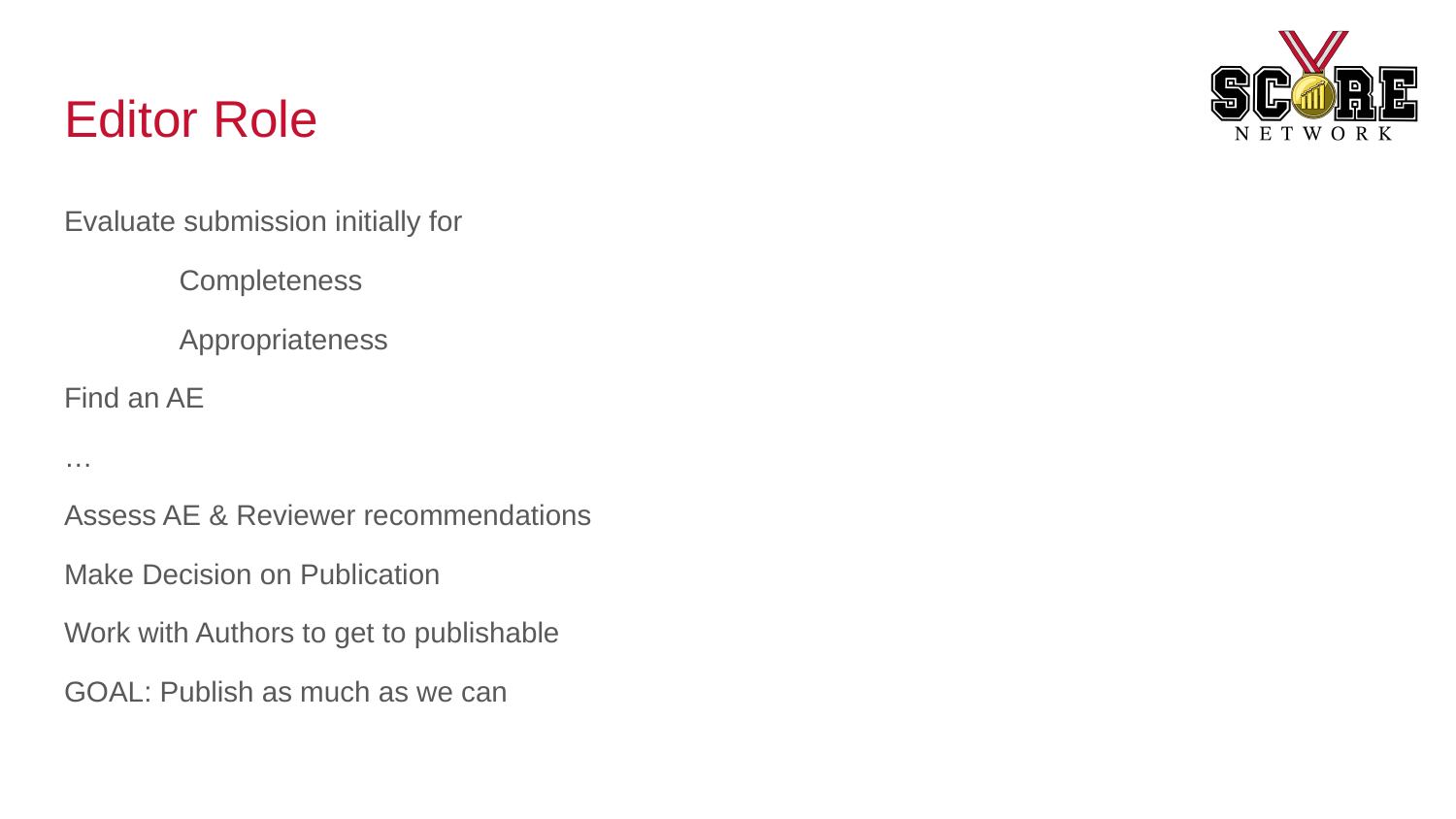

# Editor Role
Evaluate submission initially for
		Completeness
		Appropriateness
Find an AE
…
Assess AE & Reviewer recommendations
Make Decision on Publication
Work with Authors to get to publishable
GOAL: Publish as much as we can